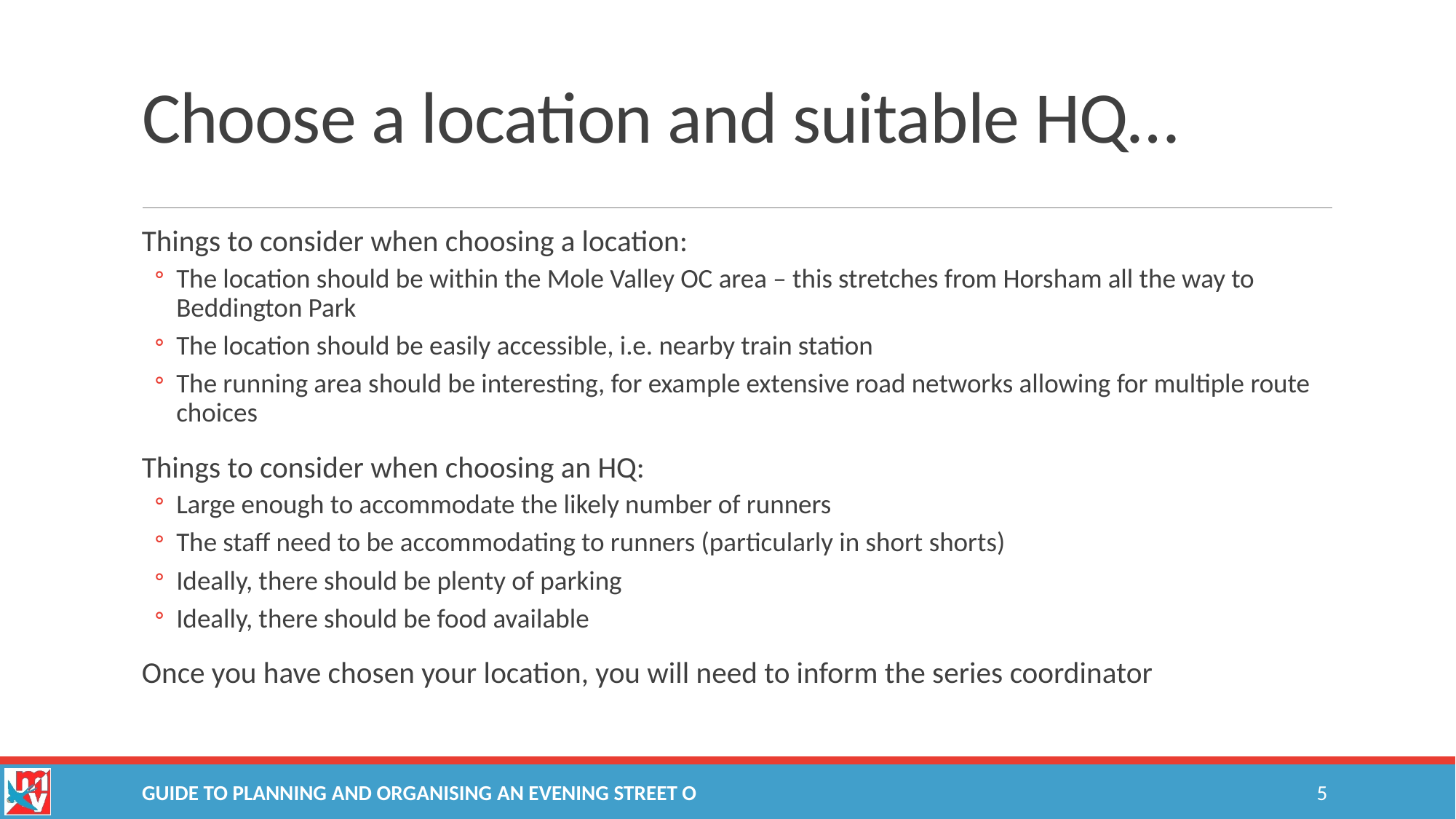

# Choose a location and suitable HQ…
Things to consider when choosing a location:
The location should be within the Mole Valley OC area – this stretches from Horsham all the way to Beddington Park
The location should be easily accessible, i.e. nearby train station
The running area should be interesting, for example extensive road networks allowing for multiple route choices
Things to consider when choosing an HQ:
Large enough to accommodate the likely number of runners
The staff need to be accommodating to runners (particularly in short shorts)
Ideally, there should be plenty of parking
Ideally, there should be food available
Once you have chosen your location, you will need to inform the series coordinator
5
Guide to planning and organising an Evening Street O